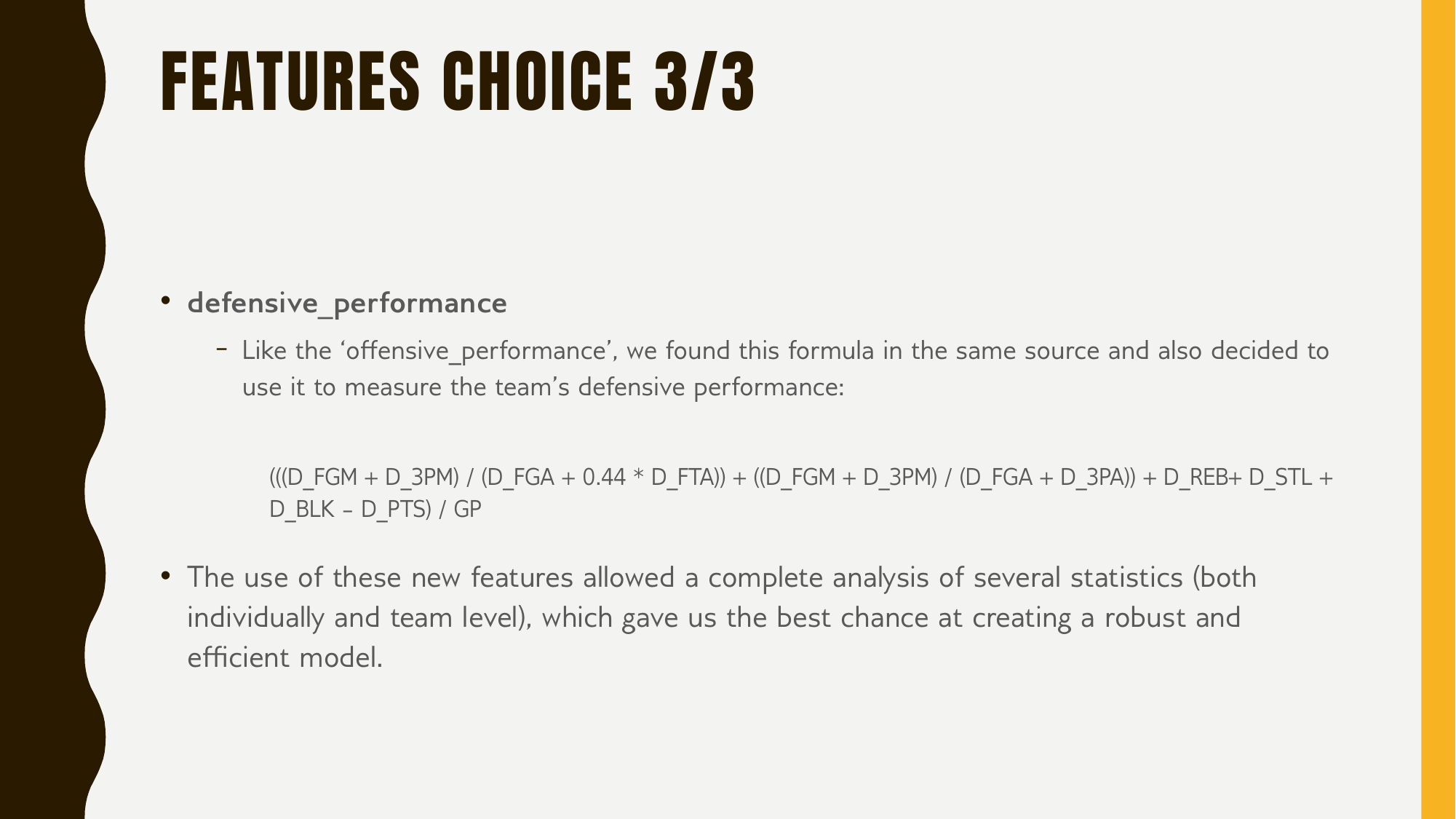

# Features choice 3/3
defensive_performance
Like the ‘offensive_performance’, we found this formula in the same source and also decided to use it to measure the team’s defensive performance:

(((D_FGM + D_3PM) / (D_FGA + 0.44 * D_FTA)) + ((D_FGM + D_3PM) / (D_FGA + D_3PA)) + D_REB+ D_STL + D_BLK – D_PTS) / GP

The use of these new features allowed a complete analysis of several statistics (both individually and team level), which gave us the best chance at creating a robust and efficient model.